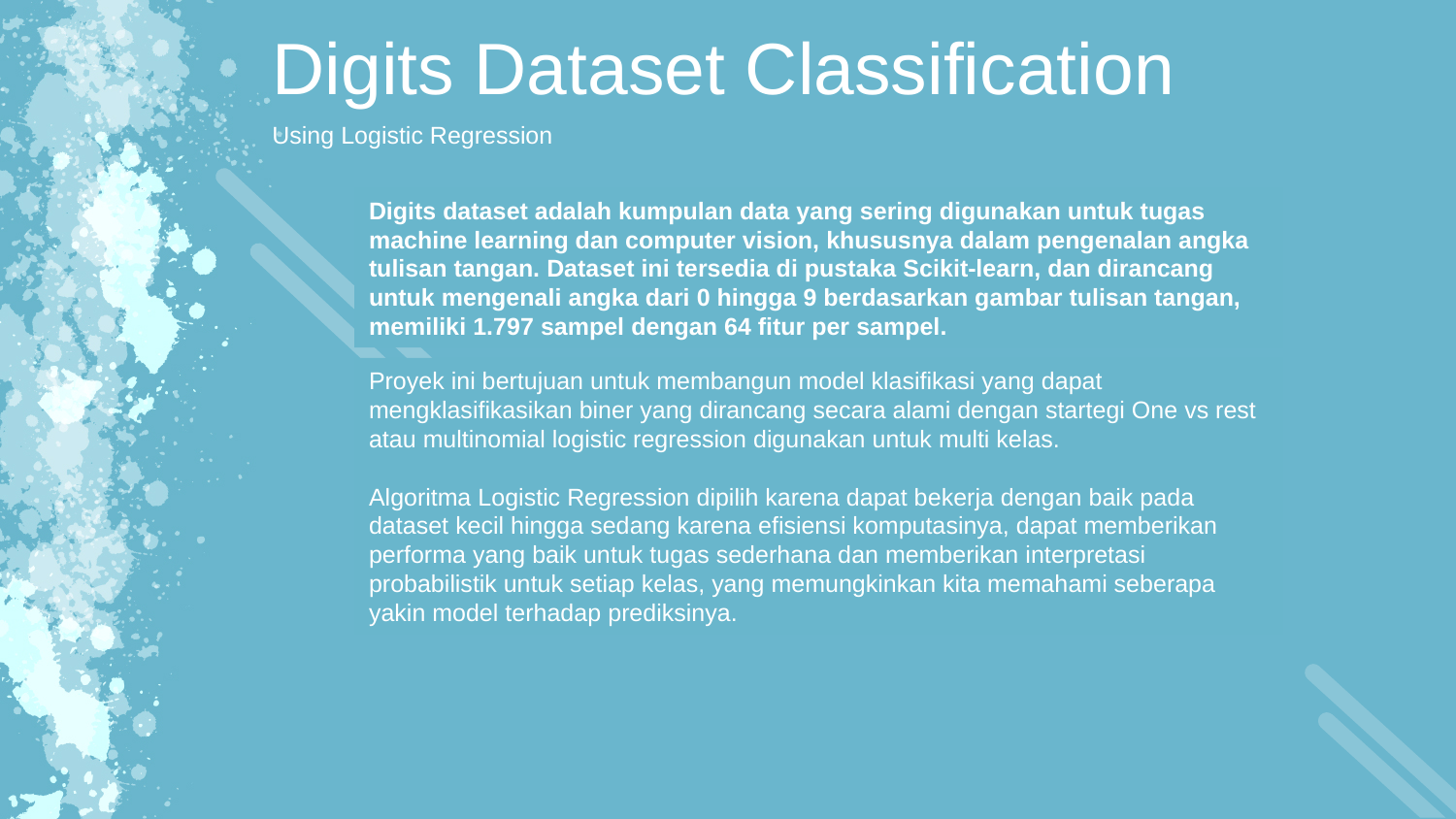

Digits Dataset Classification
Using Logistic Regression
Digits dataset adalah kumpulan data yang sering digunakan untuk tugas machine learning dan computer vision, khususnya dalam pengenalan angka tulisan tangan. Dataset ini tersedia di pustaka Scikit-learn, dan dirancang untuk mengenali angka dari 0 hingga 9 berdasarkan gambar tulisan tangan, memiliki 1.797 sampel dengan 64 fitur per sampel.
Proyek ini bertujuan untuk membangun model klasifikasi yang dapat mengklasifikasikan biner yang dirancang secara alami dengan startegi One vs rest atau multinomial logistic regression digunakan untuk multi kelas.

Algoritma Logistic Regression dipilih karena dapat bekerja dengan baik pada dataset kecil hingga sedang karena efisiensi komputasinya, dapat memberikan performa yang baik untuk tugas sederhana dan memberikan interpretasi probabilistik untuk setiap kelas, yang memungkinkan kita memahami seberapa yakin model terhadap prediksinya.